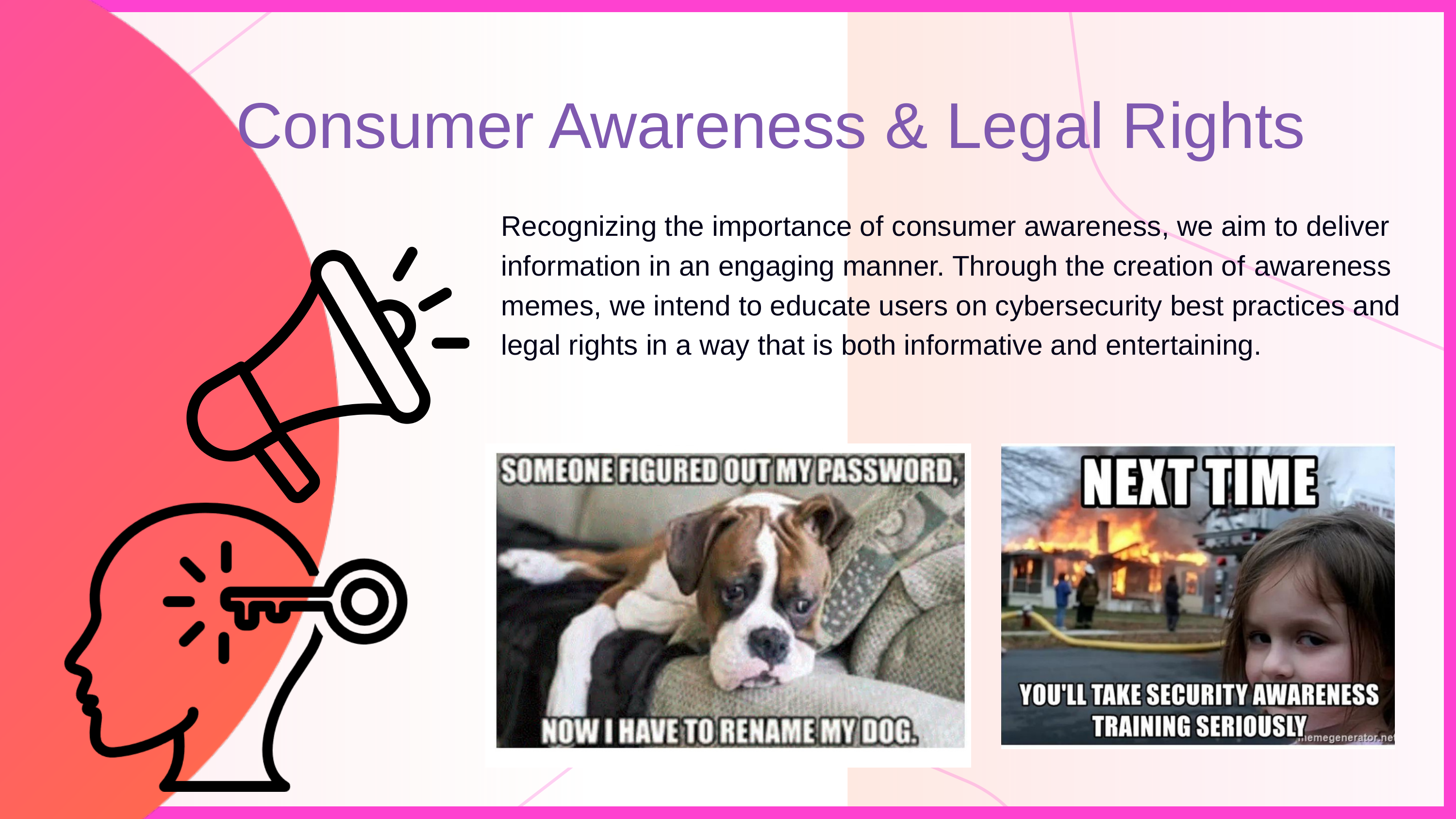

Consumer Awareness & Legal Rights
Recognizing the importance of consumer awareness, we aim to deliver information in an engaging manner. Through the creation of awareness memes, we intend to educate users on cybersecurity best practices and legal rights in a way that is both informative and entertaining.